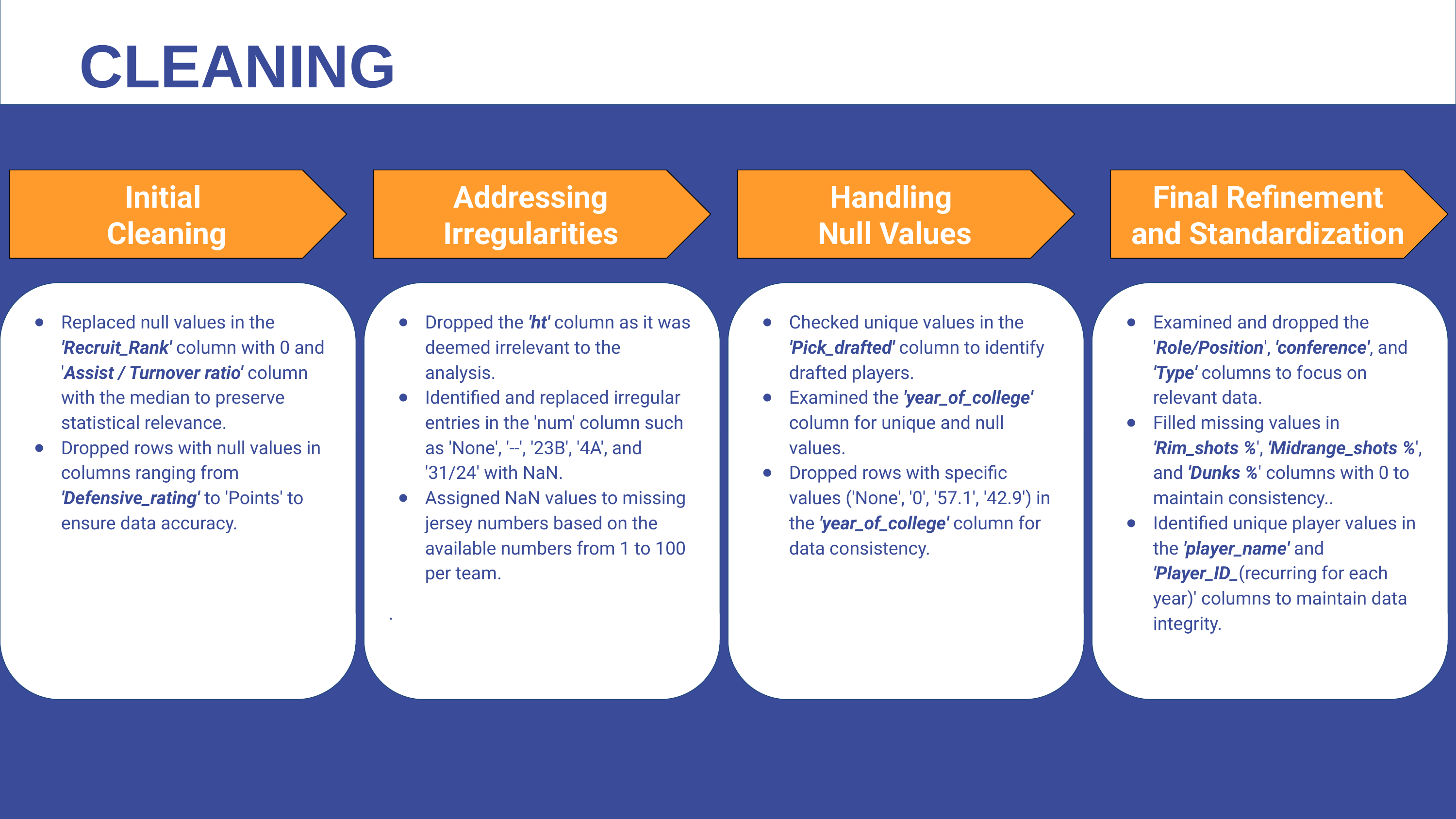

CLEANING
Initial
Cleaning
Addressing Irregularities
Handling
Null Values
Final Refinement and Standardization

Replaced null values in the 'Recruit_Rank' column with 0 and 'Assist / Turnover ratio' column with the median to preserve statistical relevance.
Dropped rows with null values in columns ranging from 'Defensive_rating' to 'Points' to ensure data accuracy.

Dropped the 'ht' column as it was deemed irrelevant to the analysis.
Identified and replaced irregular entries in the 'num' column such as 'None', '--', '23B', '4A', and '31/24' with NaN.
Assigned NaN values to missing jersey numbers based on the available numbers from 1 to 100 per team.
.

Checked unique values in the 'Pick_drafted' column to identify drafted players.
Examined the 'year_of_college' column for unique and null values.
Dropped rows with specific values ('None', '0', '57.1', '42.9') in the 'year_of_college' column for data consistency.

Examined and dropped the 'Role/Position', 'conference', and 'Type' columns to focus on relevant data.
Filled missing values in 'Rim_shots %', 'Midrange_shots %', and 'Dunks %' columns with 0 to maintain consistency..
Identified unique player values in the 'player_name' and 'Player_ID_(recurring for each year)' columns to maintain data integrity.